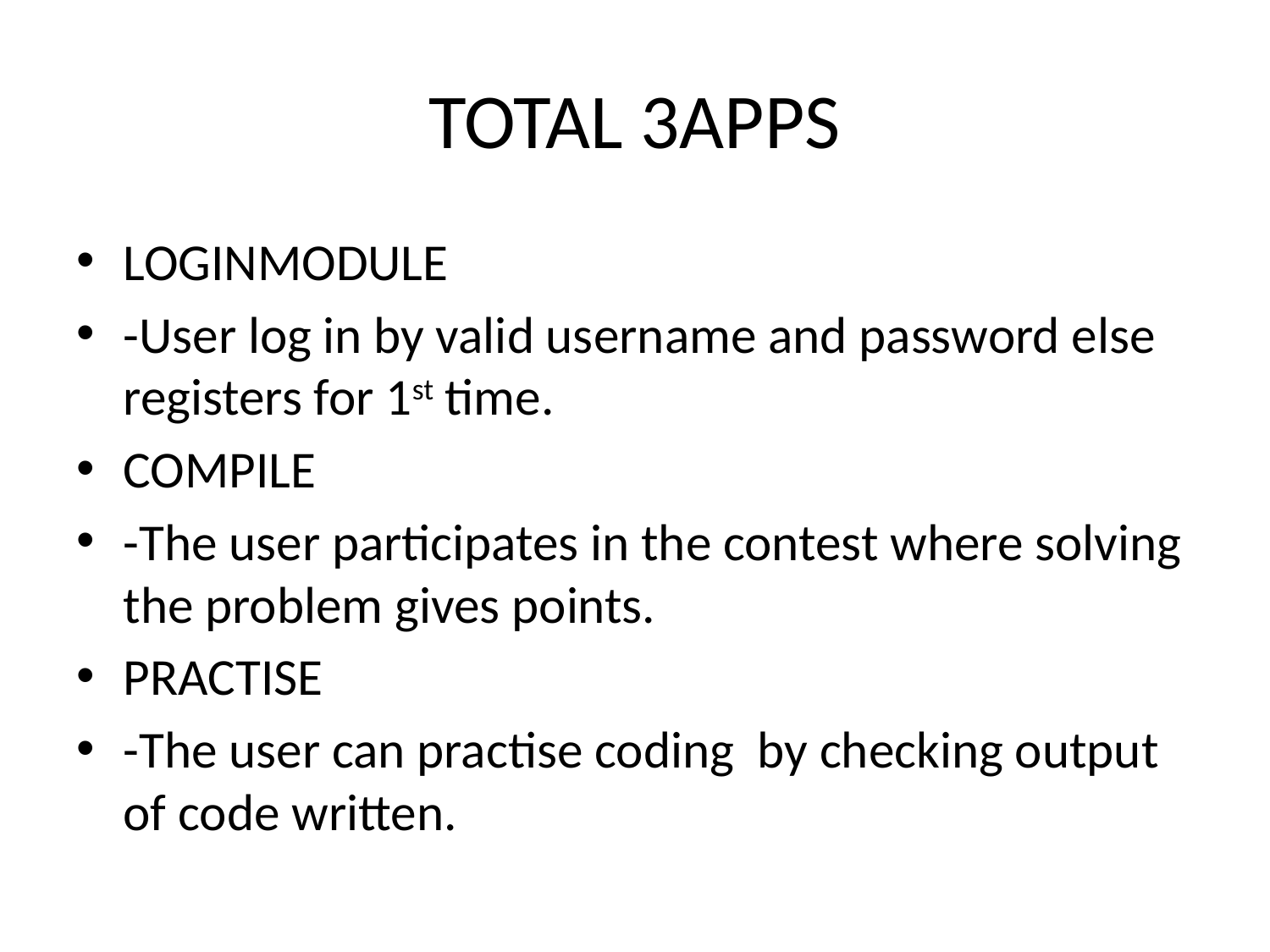

# TOTAL 3APPS
LOGINMODULE
-User log in by valid username and password else registers for 1st time.
COMPILE
-The user participates in the contest where solving the problem gives points.
PRACTISE
-The user can practise coding  by checking output of code written.